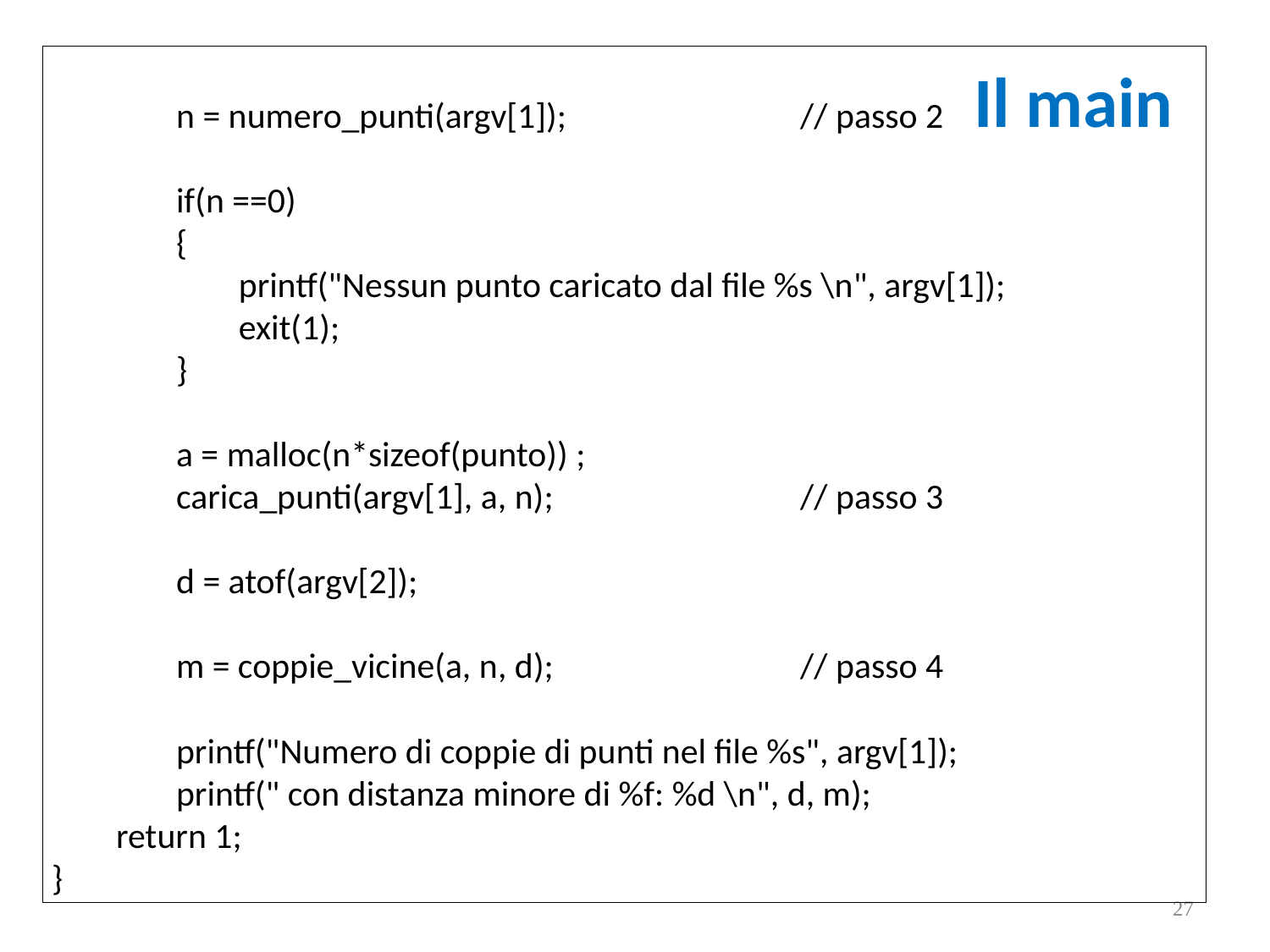

Il main

		n = numero_punti(argv[1]); 				// passo 2

		if(n ==0)
		{
			printf("Nessun punto caricato dal file %s \n", argv[1]);
			exit(1);
		}

		a = malloc(n*sizeof(punto)) ;
		carica_punti(argv[1], a, n);  				// passo 3

		d = atof(argv[2]);

		m = coppie_vicine(a, n, d); 				// passo 4

		printf("Numero di coppie di punti nel file %s", argv[1]);
		printf(" con distanza minore di %f: %d \n", d, m);
        return 1;
}
27